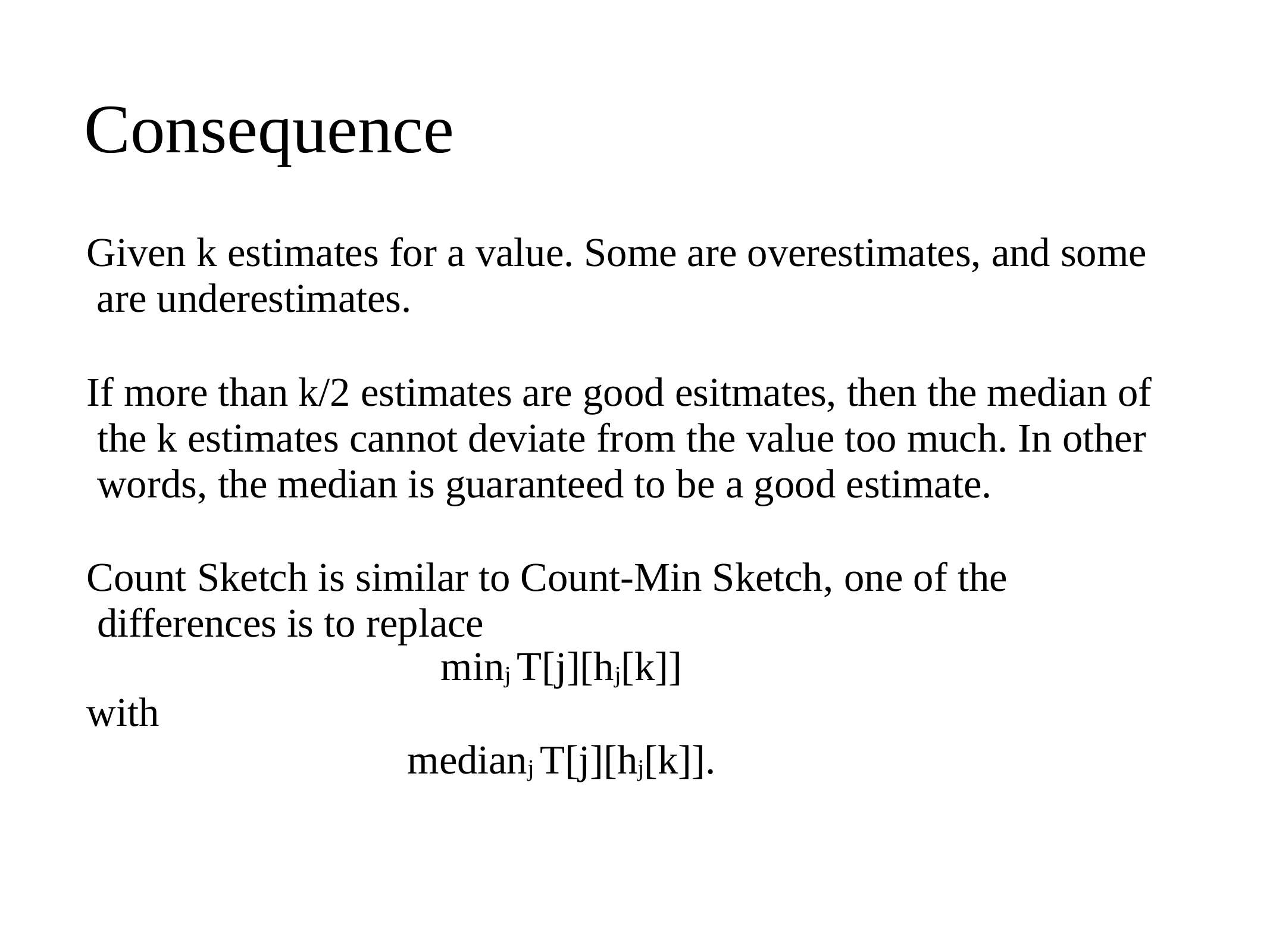

# Consequence
Given k estimates for a value. Some are overestimates, and some  are underestimates.

If more than k/2 estimates are good esitmates, then the median of  the k estimates cannot deviate from the value too much. In other  words, the median is guaranteed to be a good estimate.

Count Sketch is similar to Count-Min Sketch, one of the  differences is to replace
minj T[j][hj[k]]
with
medianj T[j][hj[k]].